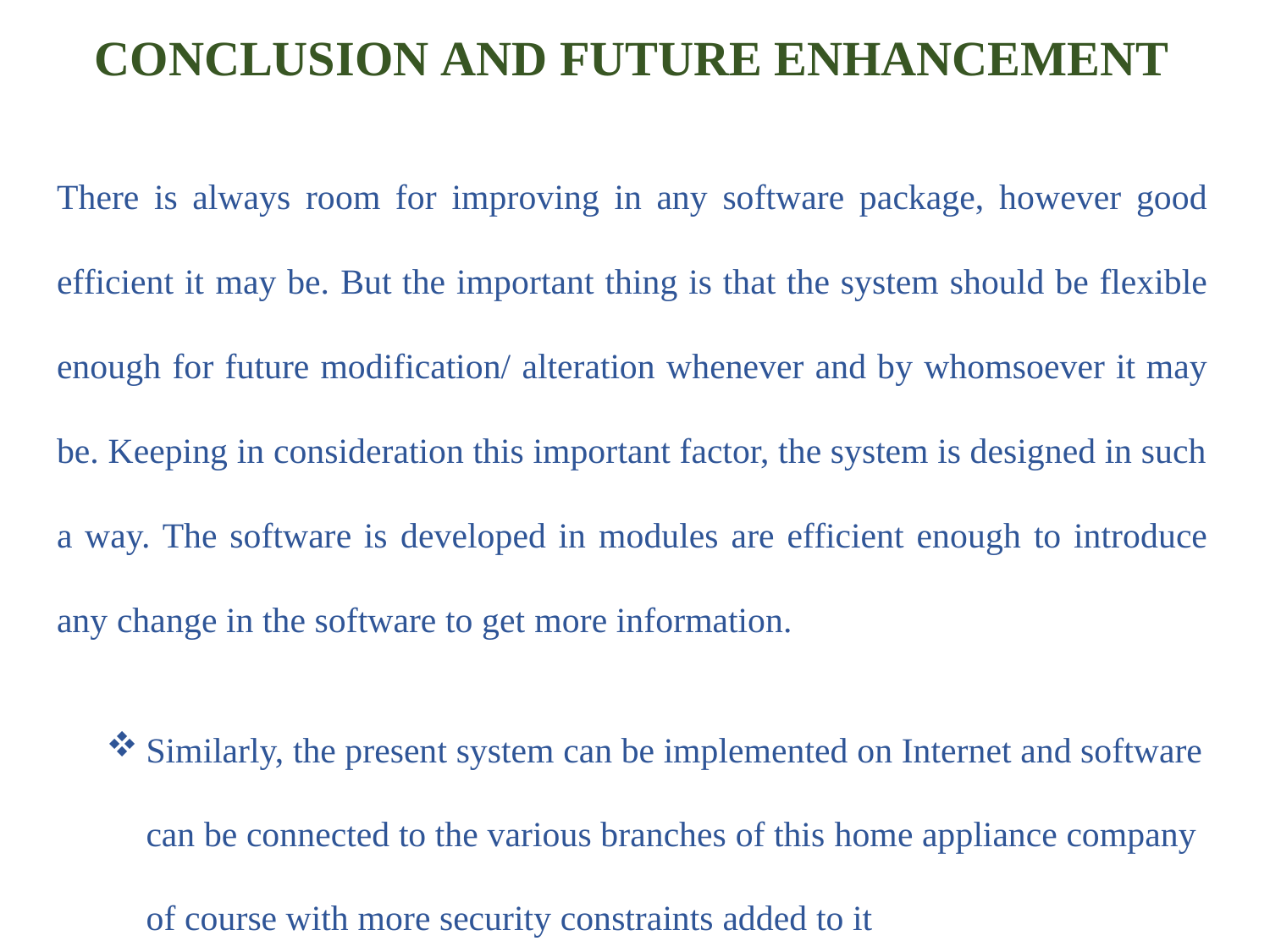

CONCLUSION AND FUTURE ENHANCEMENT

There is always room for improving in any software package, however good efficient it may be. But the important thing is that the system should be flexible enough for future modification/ alteration whenever and by whomsoever it may be. Keeping in consideration this important factor, the system is designed in such a way. The software is developed in modules are efficient enough to introduce any change in the software to get more information.

Similarly, the present system can be implemented on Internet and software can be connected to the various branches of this home appliance company of course with more security constraints added to it